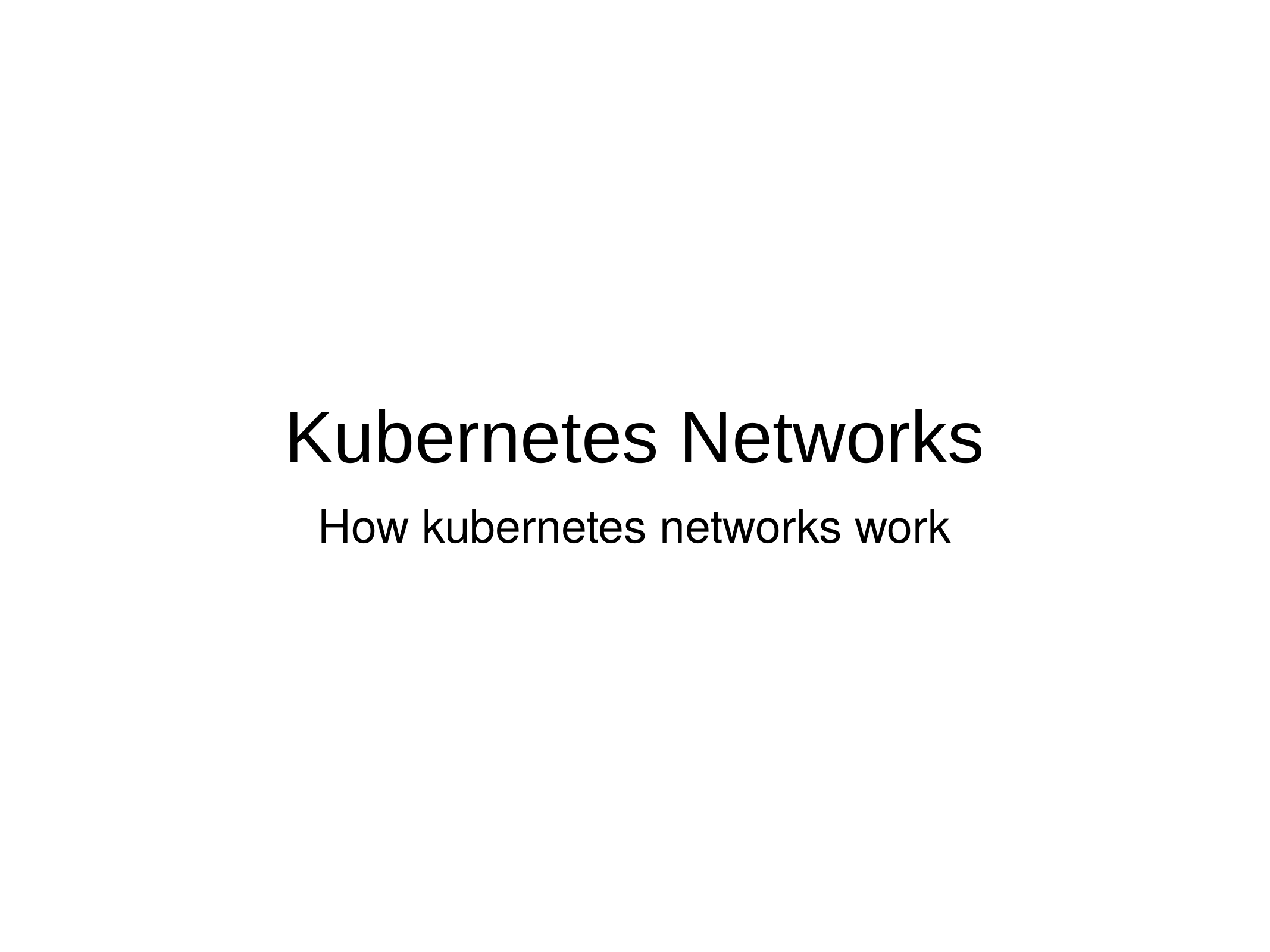

# Kubernetes Networks
How kubernetes networks work